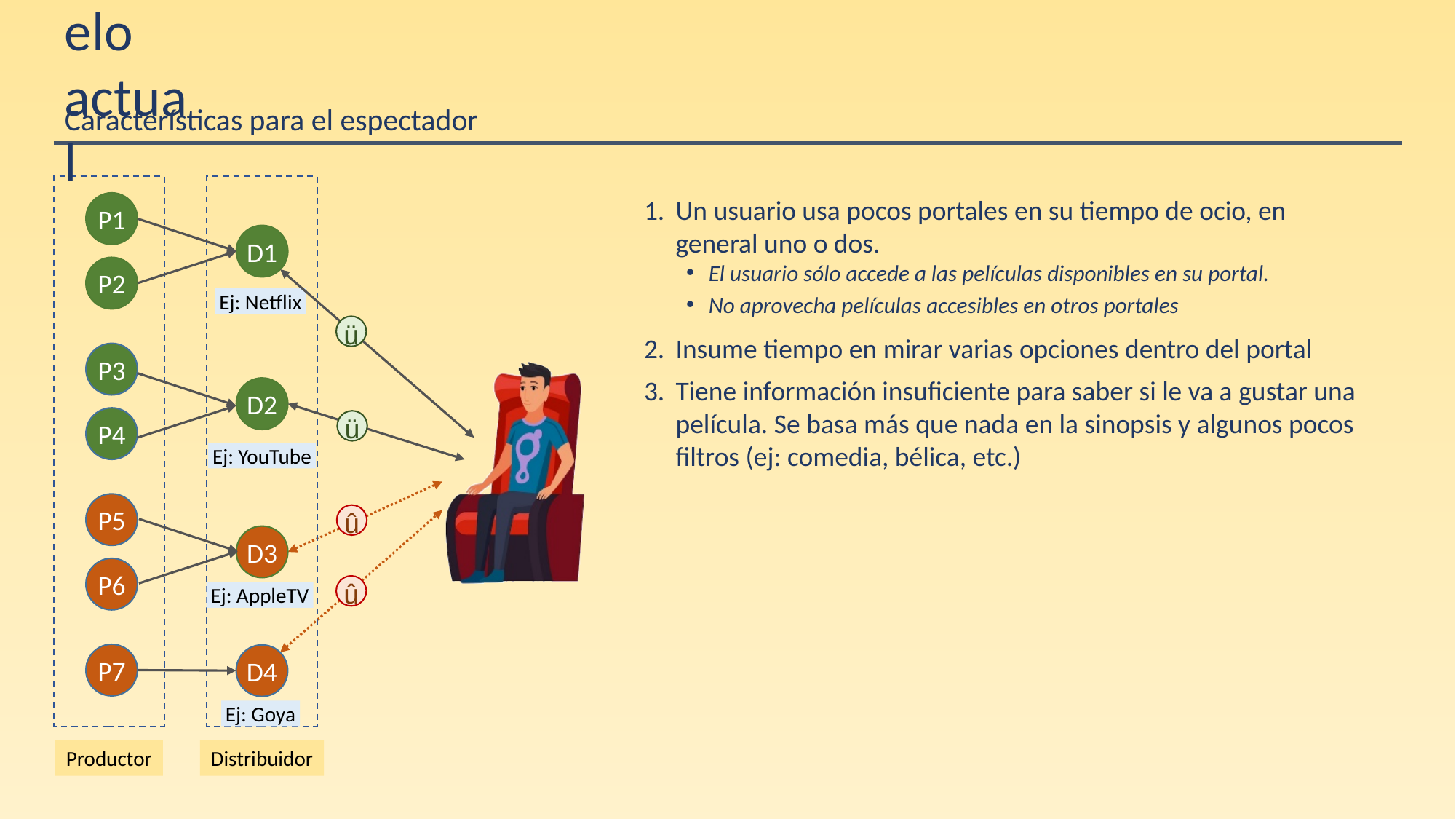

# Modelo actual
Características para el espectador
Un usuario usa pocos portales en su tiempo de ocio, en general uno o dos.
El usuario sólo accede a las películas disponibles en su portal.
No aprovecha películas accesibles en otros portales
Insume tiempo en mirar varias opciones dentro del portal
Tiene información insuficiente para saber si le va a gustar una película. Se basa más que nada en la sinopsis y algunos pocos filtros (ej: comedia, bélica, etc.)